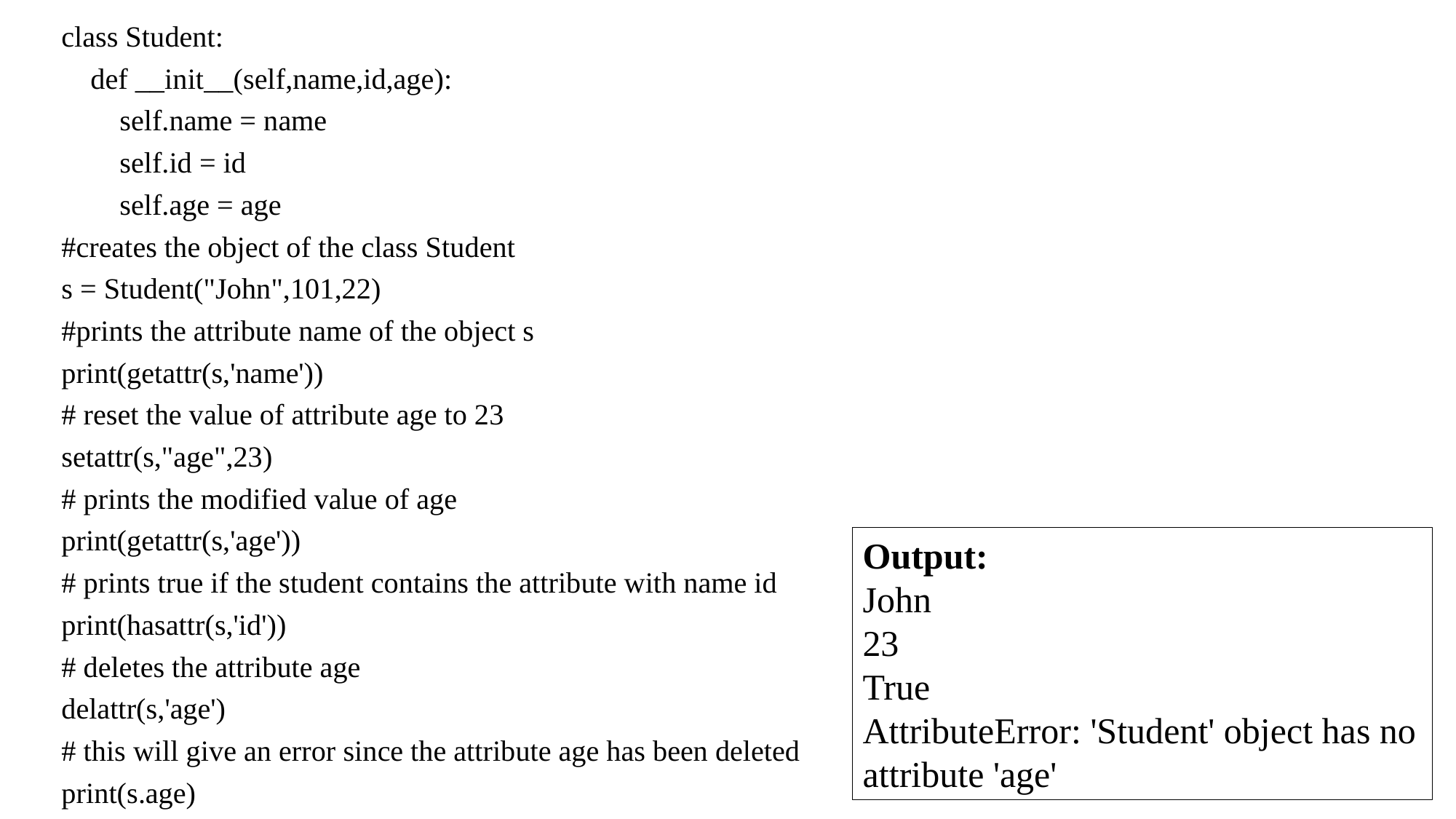

class Student:
    def __init__(self,name,id,age):
        self.name = name
        self.id = id
        self.age = age
#creates the object of the class Student
s = Student("John",101,22)
#prints the attribute name of the object s
print(getattr(s,'name'))
# reset the value of attribute age to 23
setattr(s,"age",23)
# prints the modified value of age
print(getattr(s,'age'))
# prints true if the student contains the attribute with name id
print(hasattr(s,'id'))
# deletes the attribute age
delattr(s,'age')
# this will give an error since the attribute age has been deleted
print(s.age)
Output:
John
23
True
AttributeError: 'Student' object has no attribute 'age'